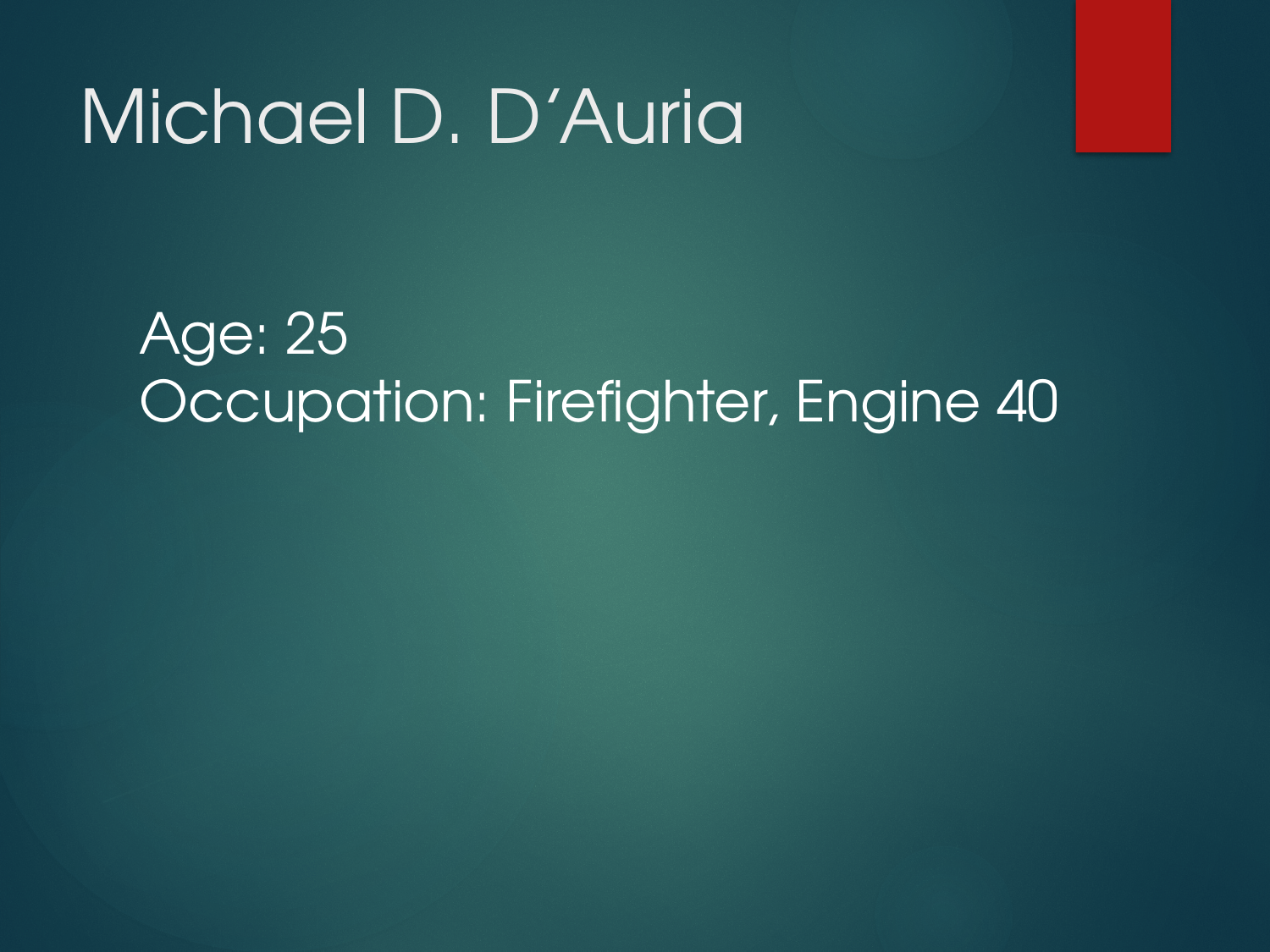

# Michael D. D’Auria

Age: 25
Occupation: Firefighter, Engine 40